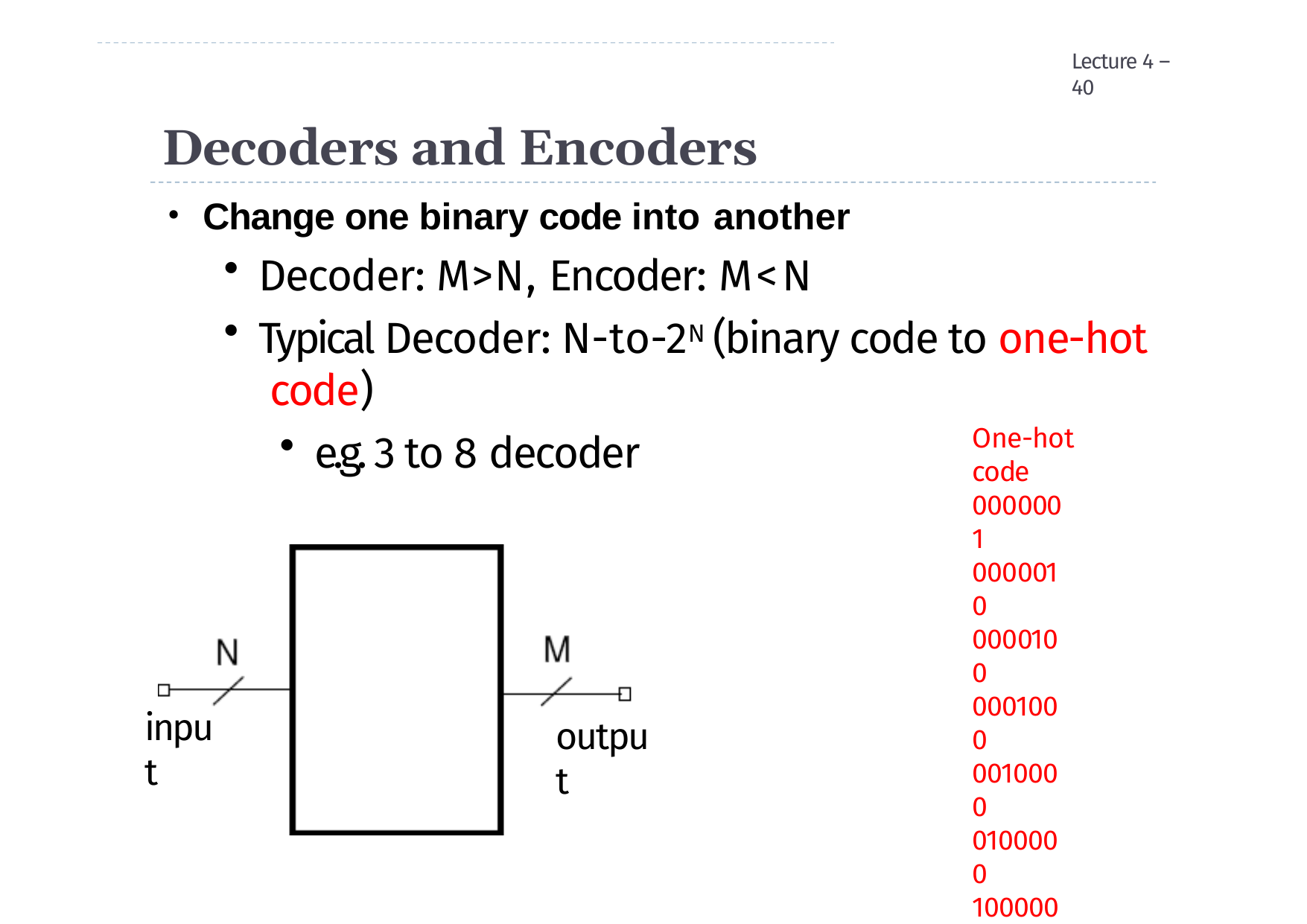

Lecture 4 – 40
# Decoders and Encoders

Change one binary code into another
Decoder: M>N, Encoder: M<N
Typical Decoder: N-to-2N (binary code to one-hot  code)
One-hot code
e.g. 3 to 8 decoder
0000001
0000010
0000100
0001000
0010000
0100000
1000000

input
output